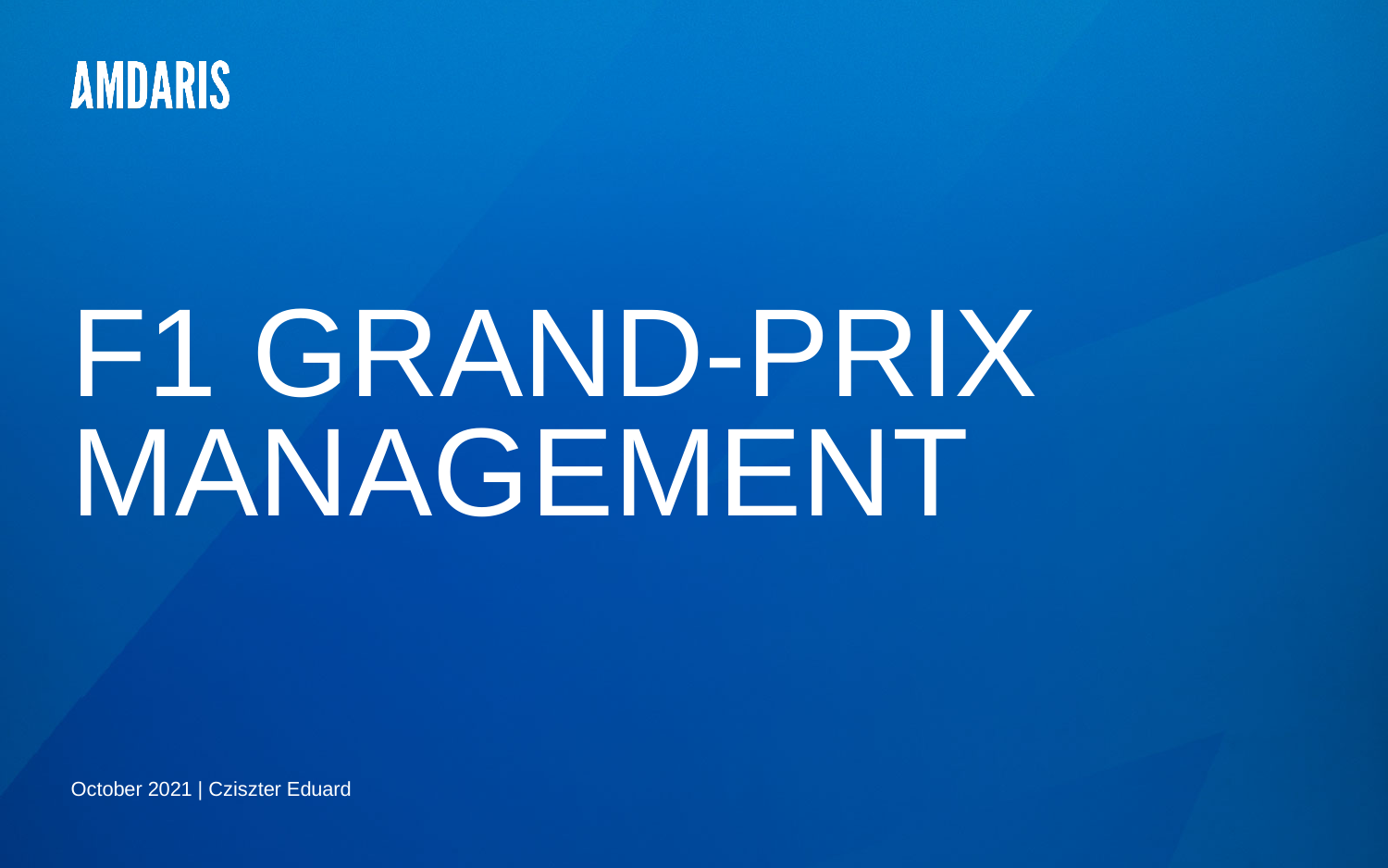

# F1 grand-prix MANAGEMENT
October 2021 | Cziszter Eduard